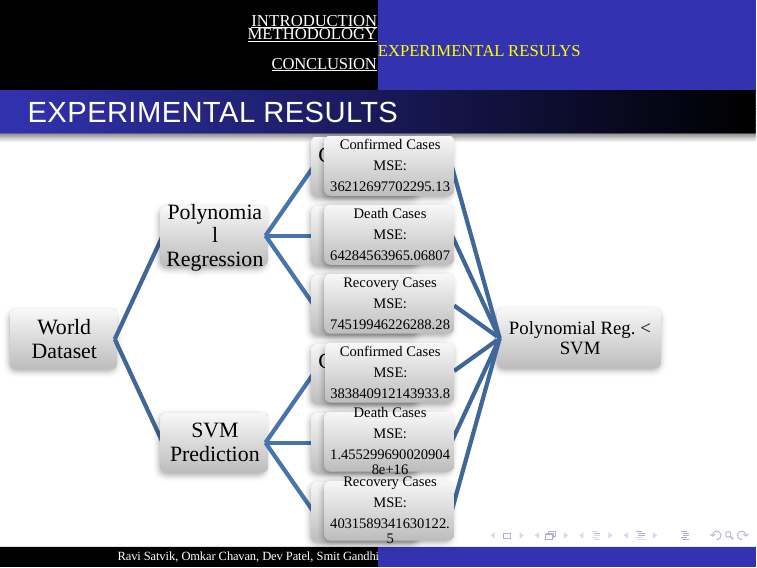

INTRODUCTION
METHODOLOGY

CONCLUSION
EXPERIMENTAL RESULYS
EXPERIMENTAL RESULTS

Polynomial Reg. < SVM

Confirmed Cases
MSE:
36212697702295.13

Death Cases
MSE:
64284563965.06807

Recovery Cases
MSE:
74519946226288.28

Confirmed Cases
MSE:
383840912143933.8

Death Cases
MSE:
1.4552996900209048e+16

Recovery Cases
MSE:
4031589341630122.5
World Dataset

Polynomial Regression

Confirmed Cases

Death Cases

Recovery Cases

SVM Prediction

Confirmed Cases

Death Cases

Recovery Cases

Ravi Satvik, Omkar Chavan, Dev Patel, Smit Gandhi